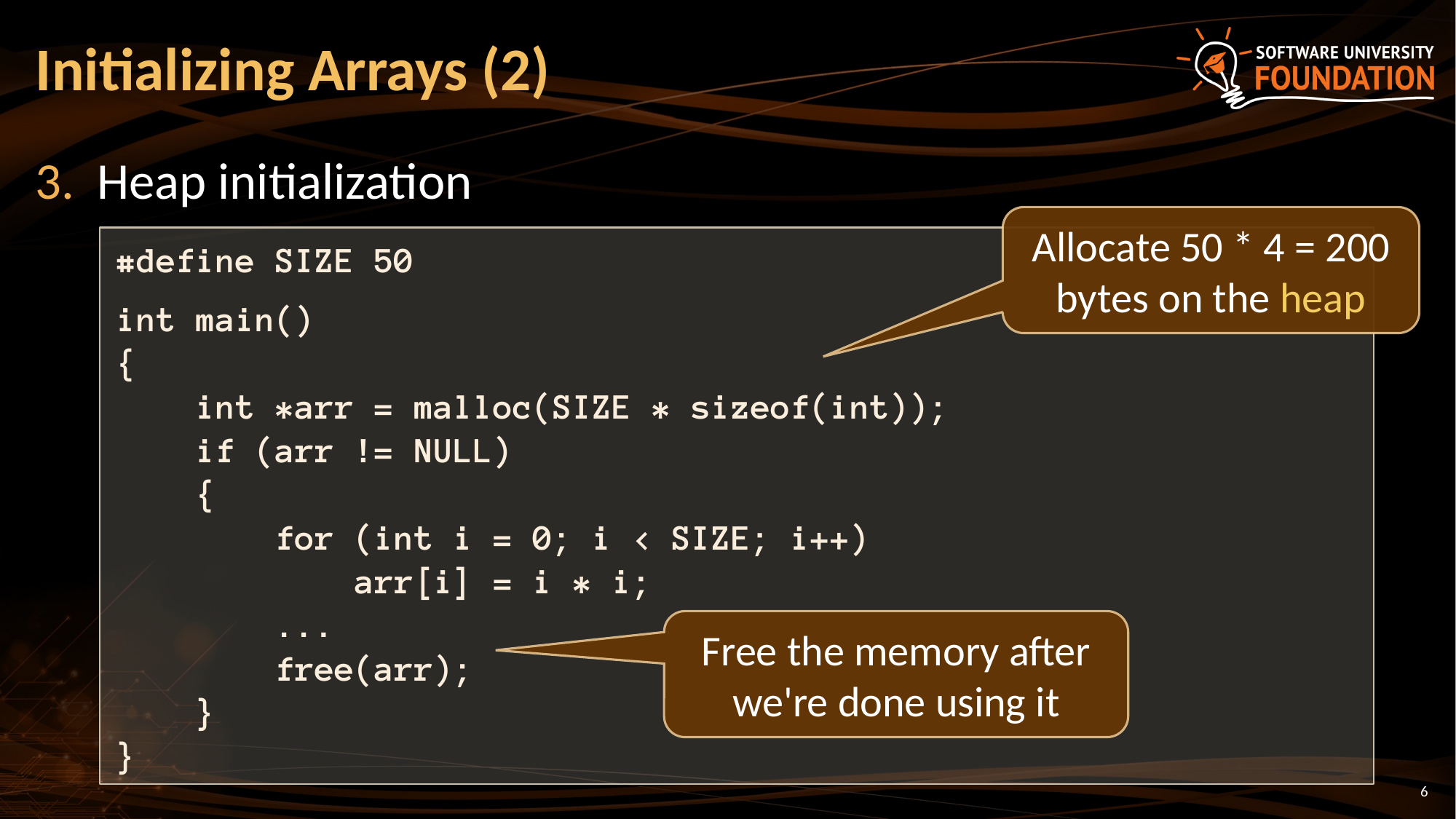

# Initializing Arrays (2)
Heap initialization
Allocate 50 * 4 = 200 bytes on the heap
#define SIZE 50
int main()
{
    int *arr = malloc(SIZE * sizeof(int));
    if (arr != NULL)
    {
        for (int i = 0; i < SIZE; i++)
            arr[i] = i * i;
        ...
        free(arr);
    }
}
Free the memory after we're done using it
6